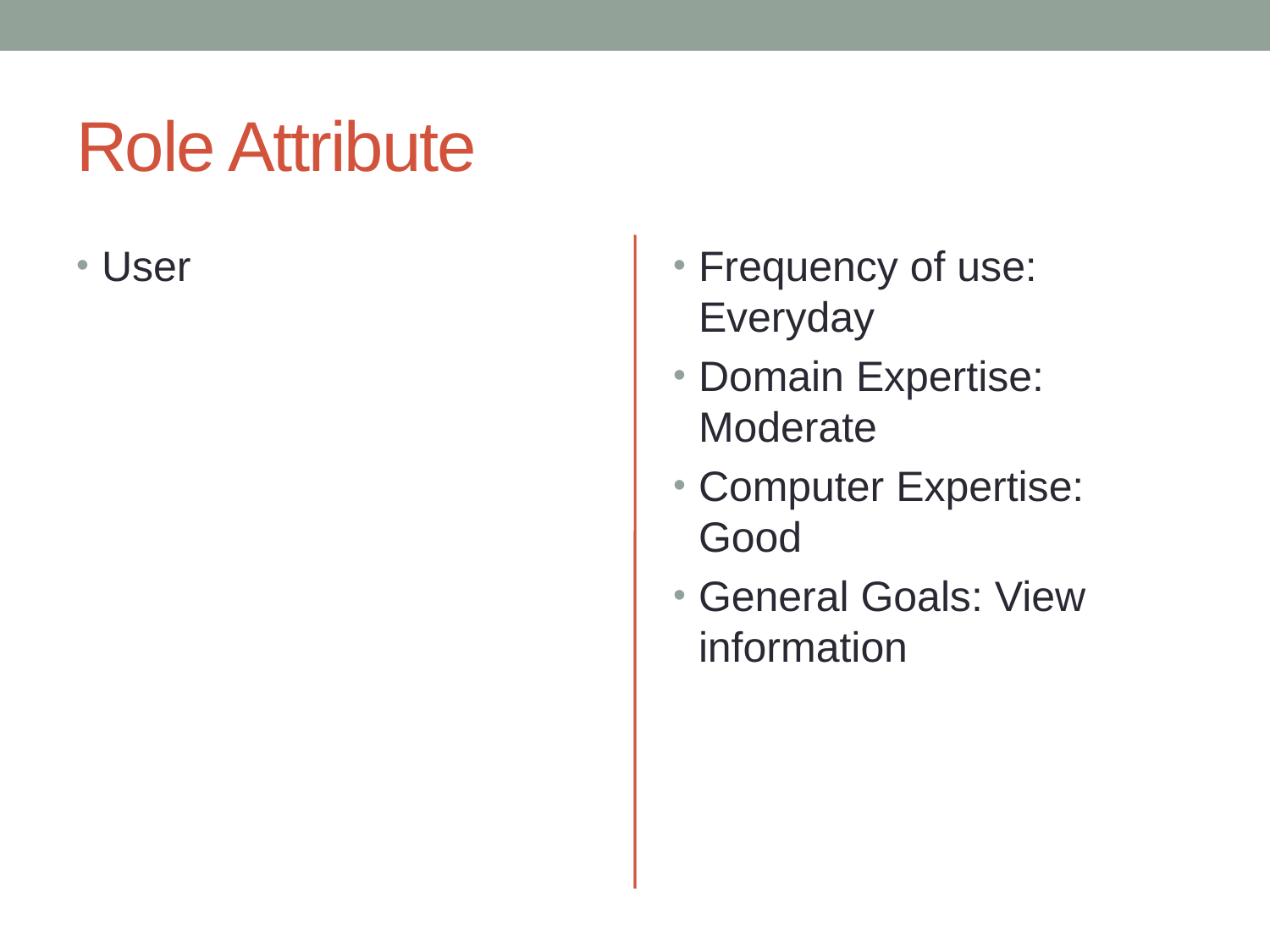

# Role Attribute
User

Frequency of use: Everyday
Domain Expertise: Moderate
Computer Expertise: Good
General Goals: View information